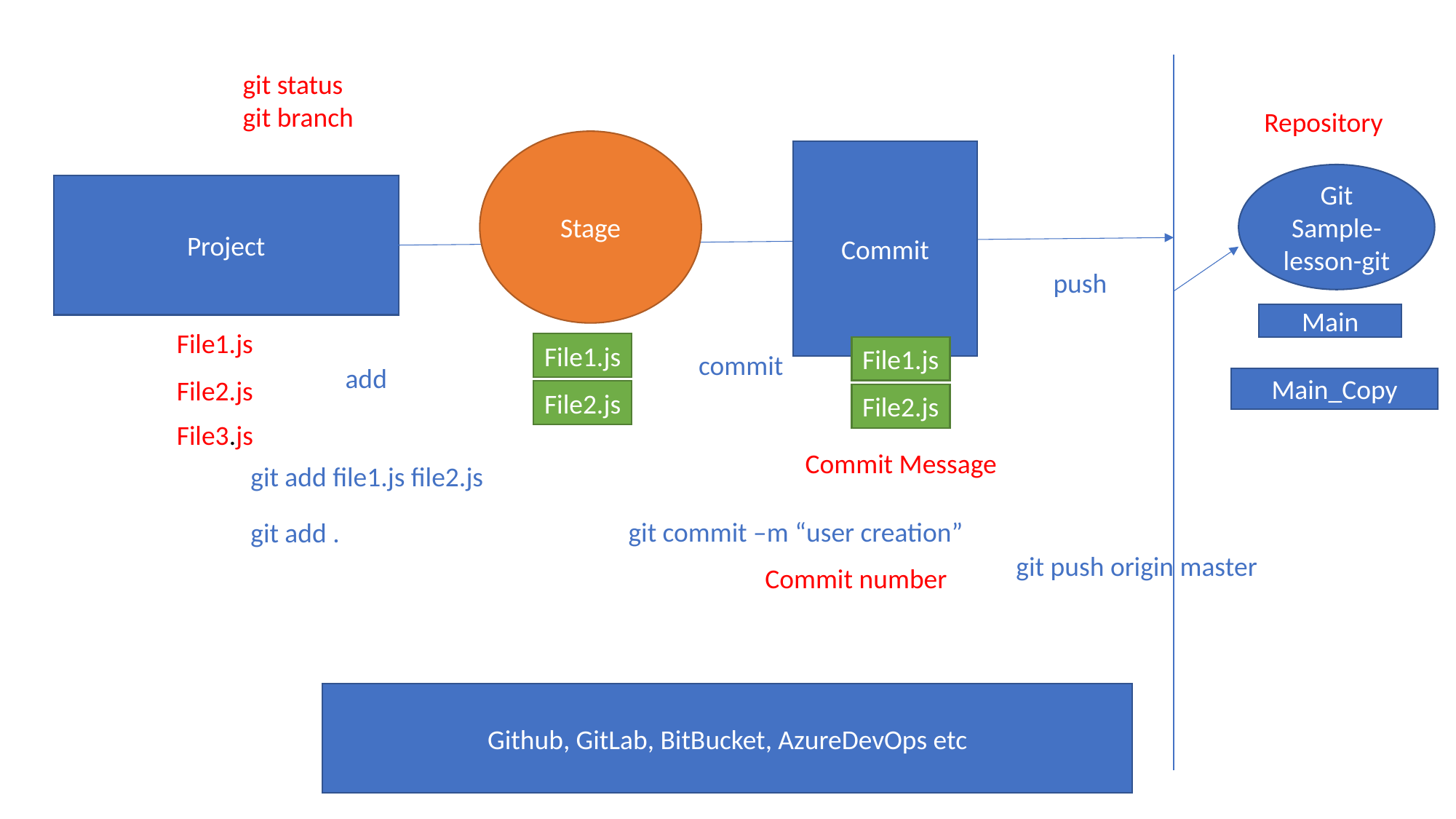

git status
git branch
Repository
Stage
Commit
Git
Sample-lesson-git
Project
push
Main
File1.js
File1.js
File1.js
commit
add
Main_Copy
File2.js
File2.js
File2.js
File3.js
Commit Message
git add file1.js file2.js
git commit –m “user creation”
git add .
git push origin master
Commit number
Github, GitLab, BitBucket, AzureDevOps etc